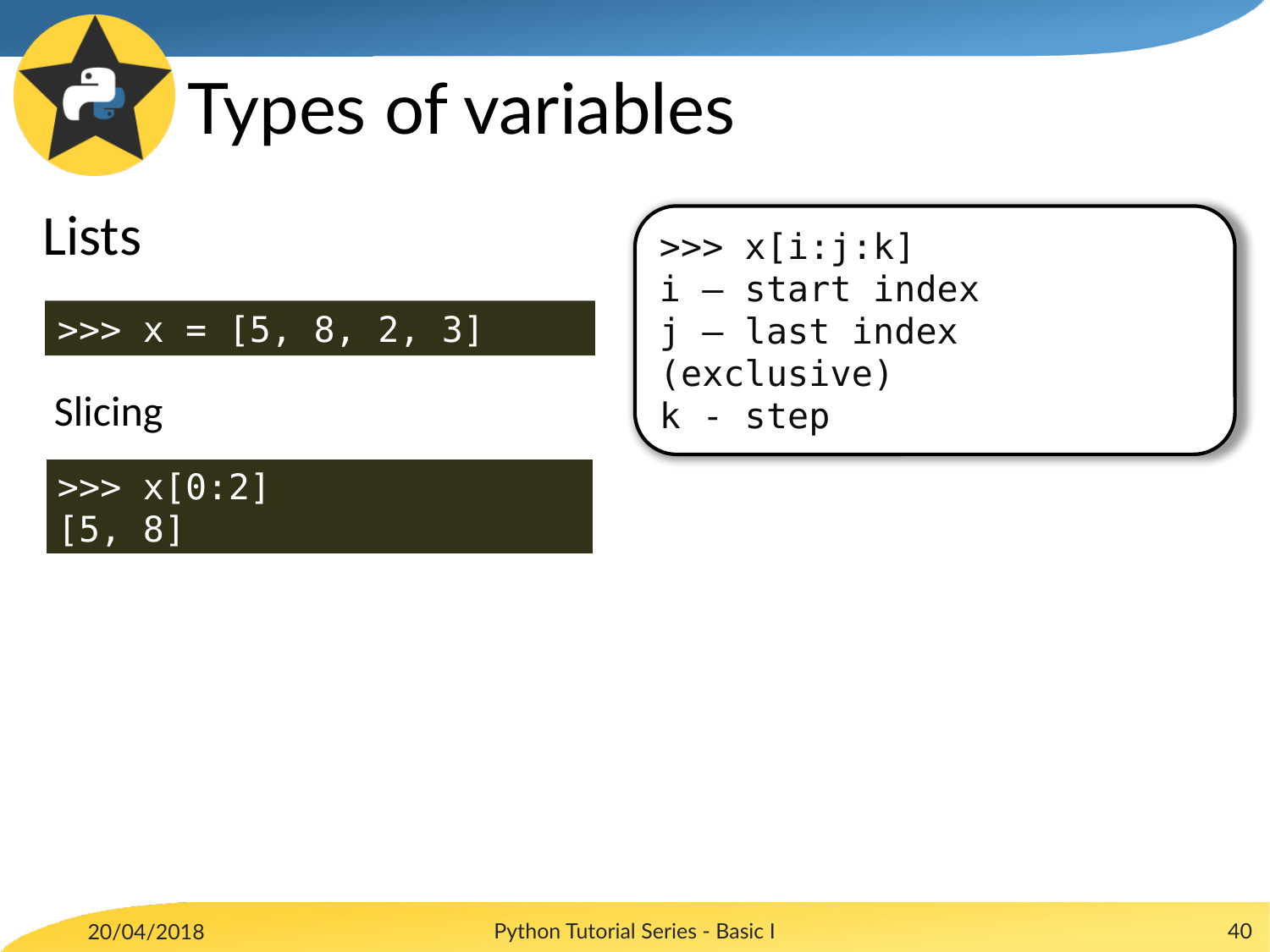

# Types of variables
Lists

>>> x[i:j:k]
i – start index
j – last index (exclusive)
k - step
>>> x = [5, 8, 2, 3]
Slicing
>>> x[0:2]
[5, 8]
Python Tutorial Series - Basic I
40
20/04/2018